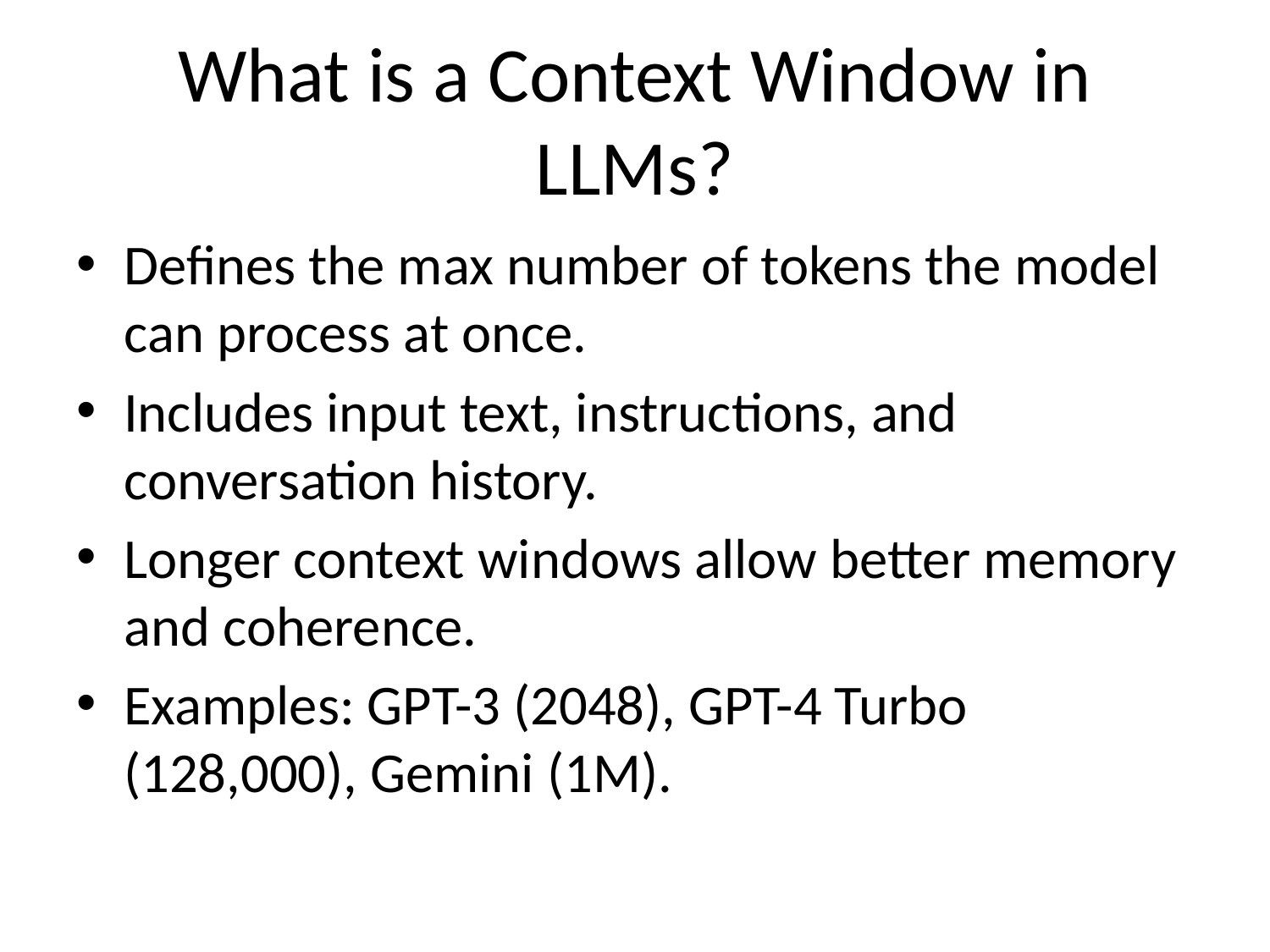

# What is a Context Window in LLMs?
Defines the max number of tokens the model can process at once.
Includes input text, instructions, and conversation history.
Longer context windows allow better memory and coherence.
Examples: GPT-3 (2048), GPT-4 Turbo (128,000), Gemini (1M).